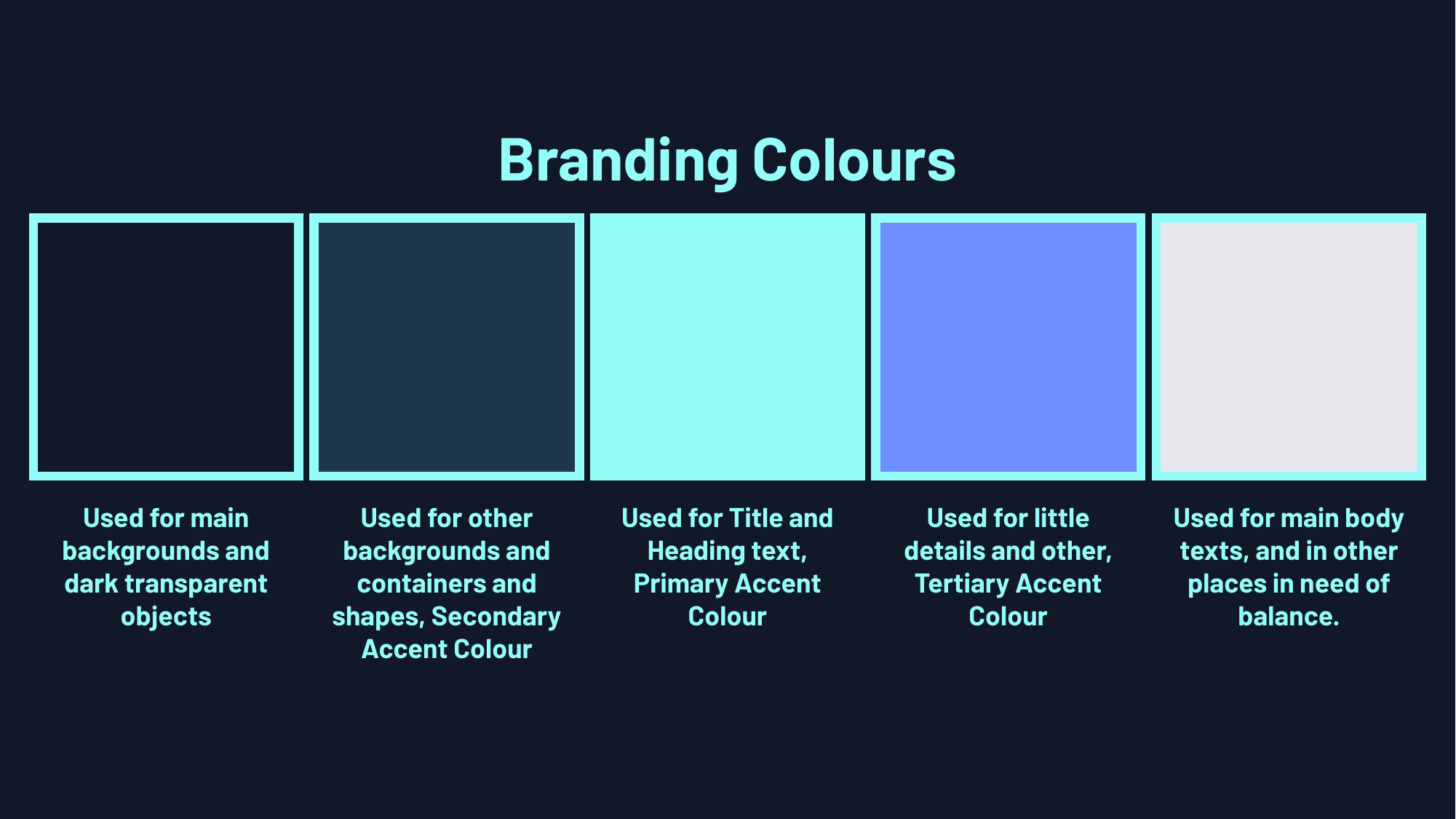

Branding Colours

Used for main body texts, and in other places in need of balance.
Used for little details and other, Tertiary Accent Colour
Used for other backgrounds and containers and shapes, Secondary Accent Colour
Used for Title and Heading text, Primary Accent Colour
Used for main backgrounds and dark transparent objects